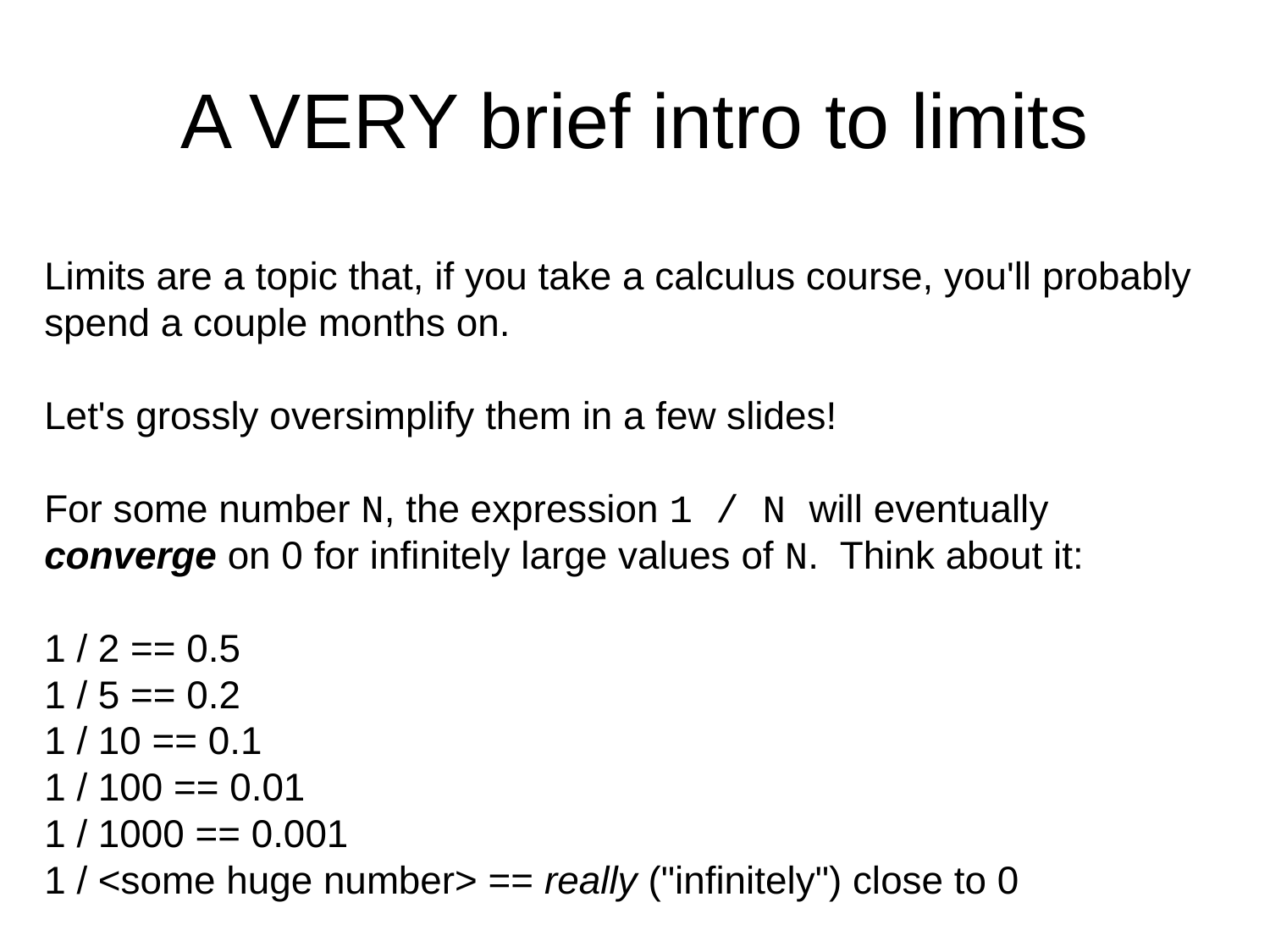

A VERY brief intro to limits
Limits are a topic that, if you take a calculus course, you'll probably spend a couple months on.

Let's grossly oversimplify them in a few slides!

For some number N, the expression 1 / N will eventually converge on 0 for infinitely large values of N.  Think about it:

1 / 2 == 0.5
1 / 5 == 0.2
1 / 10 == 0.1
1 / 100 == 0.01
1 / 1000 == 0.001
1 / <some huge number> == really ("infinitely") close to 0